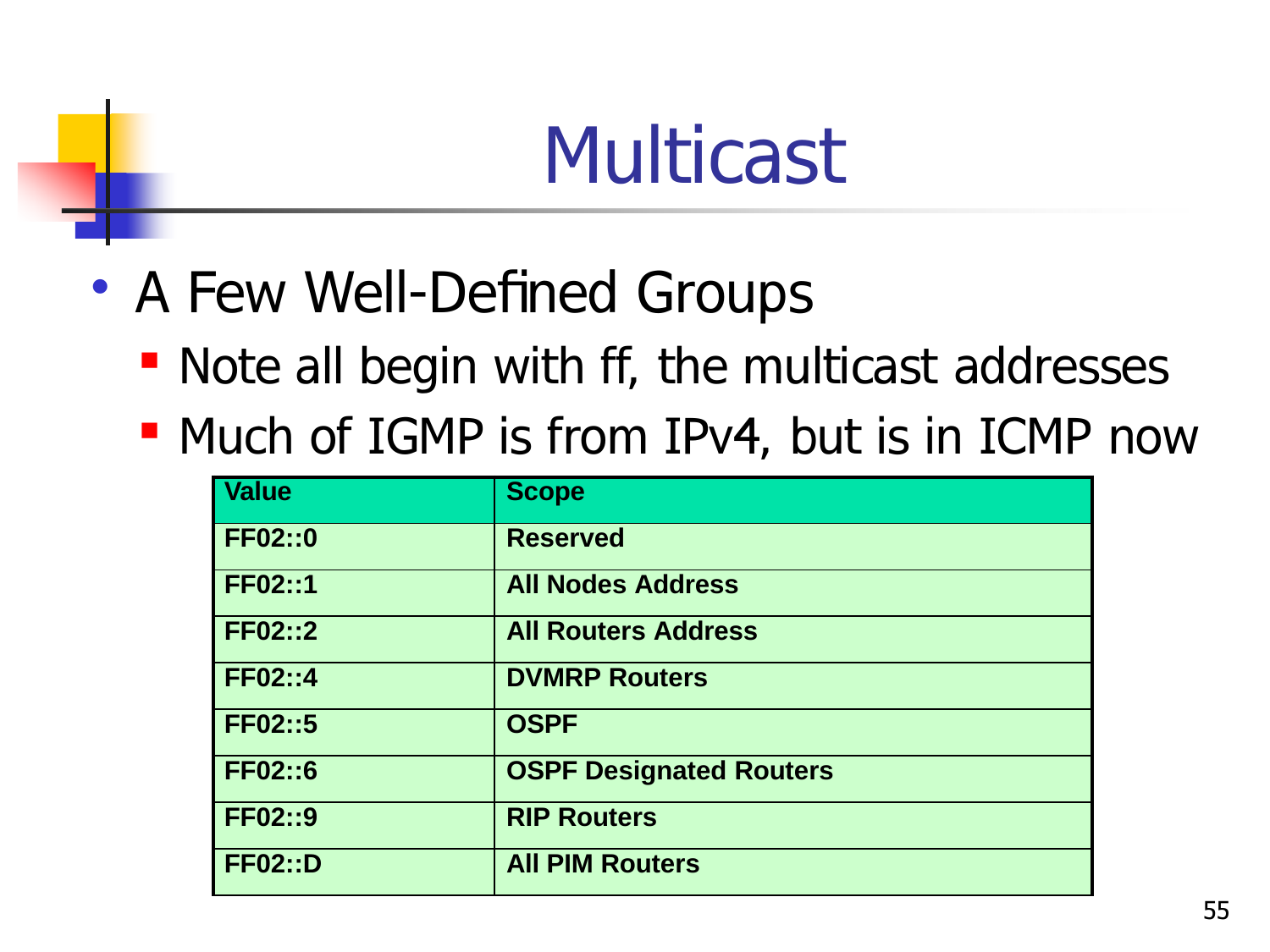

# Multicast
A Few Well-Defined Groups
Note all begin with ff, the multicast addresses
Much of IGMP is from IPv4, but is in ICMP now
| Value | Scope |
| --- | --- |
| FF02::0 | Reserved |
| FF02::1 | All Nodes Address |
| FF02::2 | All Routers Address |
| FF02::4 | DVMRP Routers |
| FF02::5 | OSPF |
| FF02::6 | OSPF Designated Routers |
| FF02::9 | RIP Routers |
| FF02::D | All PIM Routers |
55